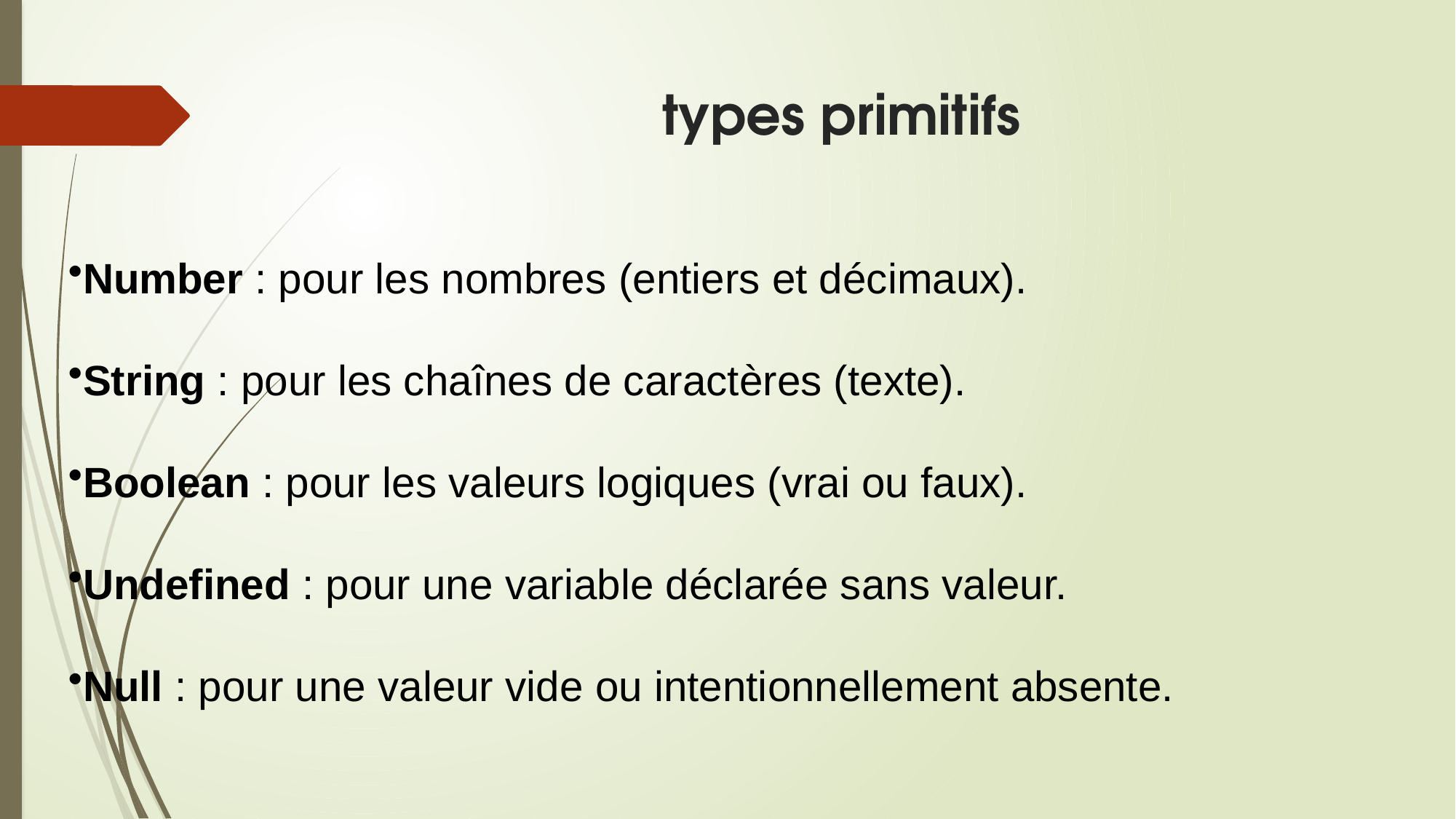

# types primitifs
Number : pour les nombres (entiers et décimaux).

String : pour les chaînes de caractères (texte).

Boolean : pour les valeurs logiques (vrai ou faux).

Undefined : pour une variable déclarée sans valeur.

Null : pour une valeur vide ou intentionnellement absente.